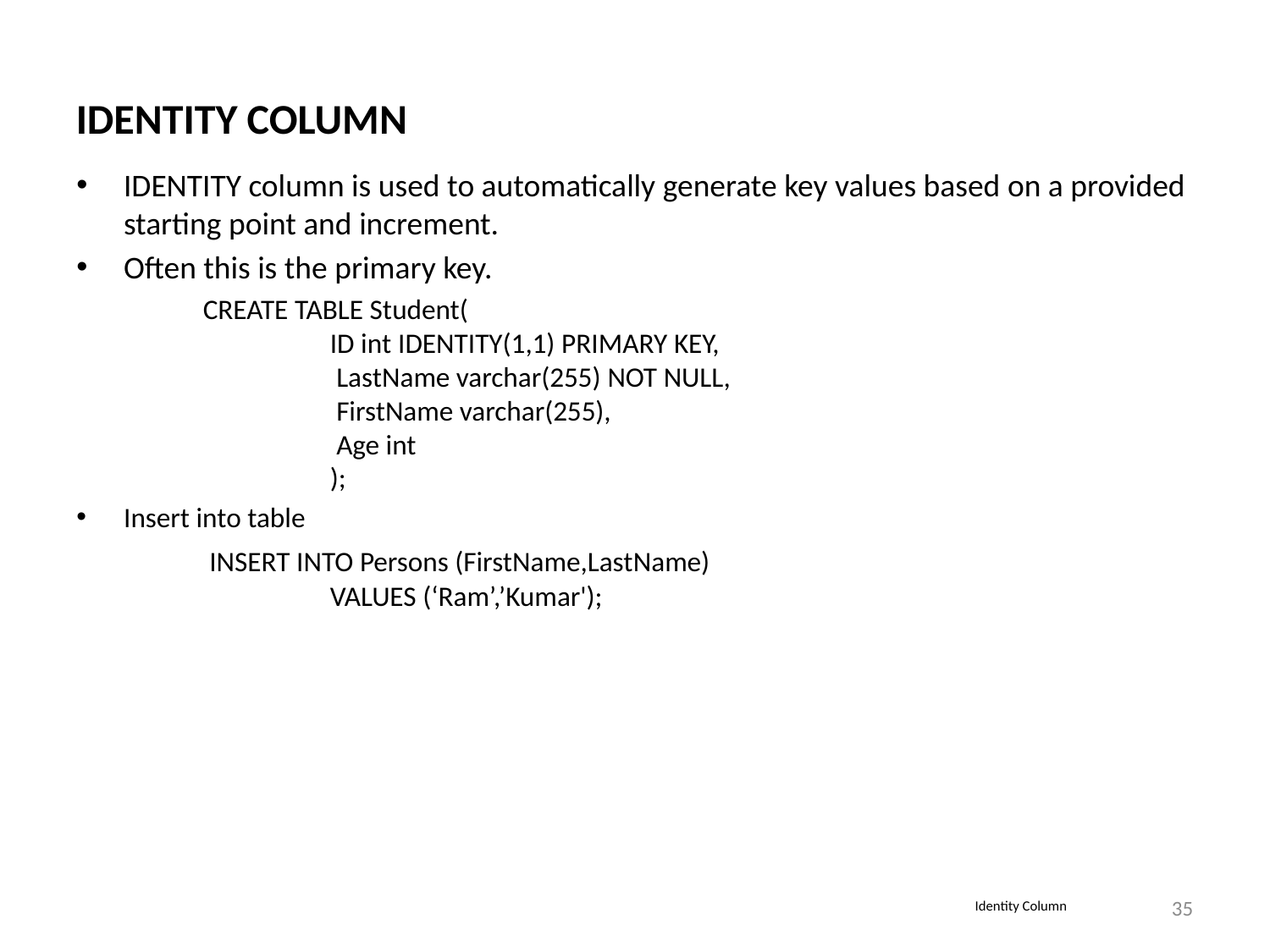

IDENTITY COLUMN
IDENTITY column is used to automatically generate key values based on a provided starting point and increment.
Often this is the primary key.
	CREATE TABLE Student(
   	 	ID int IDENTITY(1,1) PRIMARY KEY,
	 	 LastName varchar(255) NOT NULL,
		 FirstName varchar(255),
		 Age int
		);
Insert into table
	 INSERT INTO Persons (FirstName,LastName)
		VALUES (‘Ram’,’Kumar');
35
Identity Column